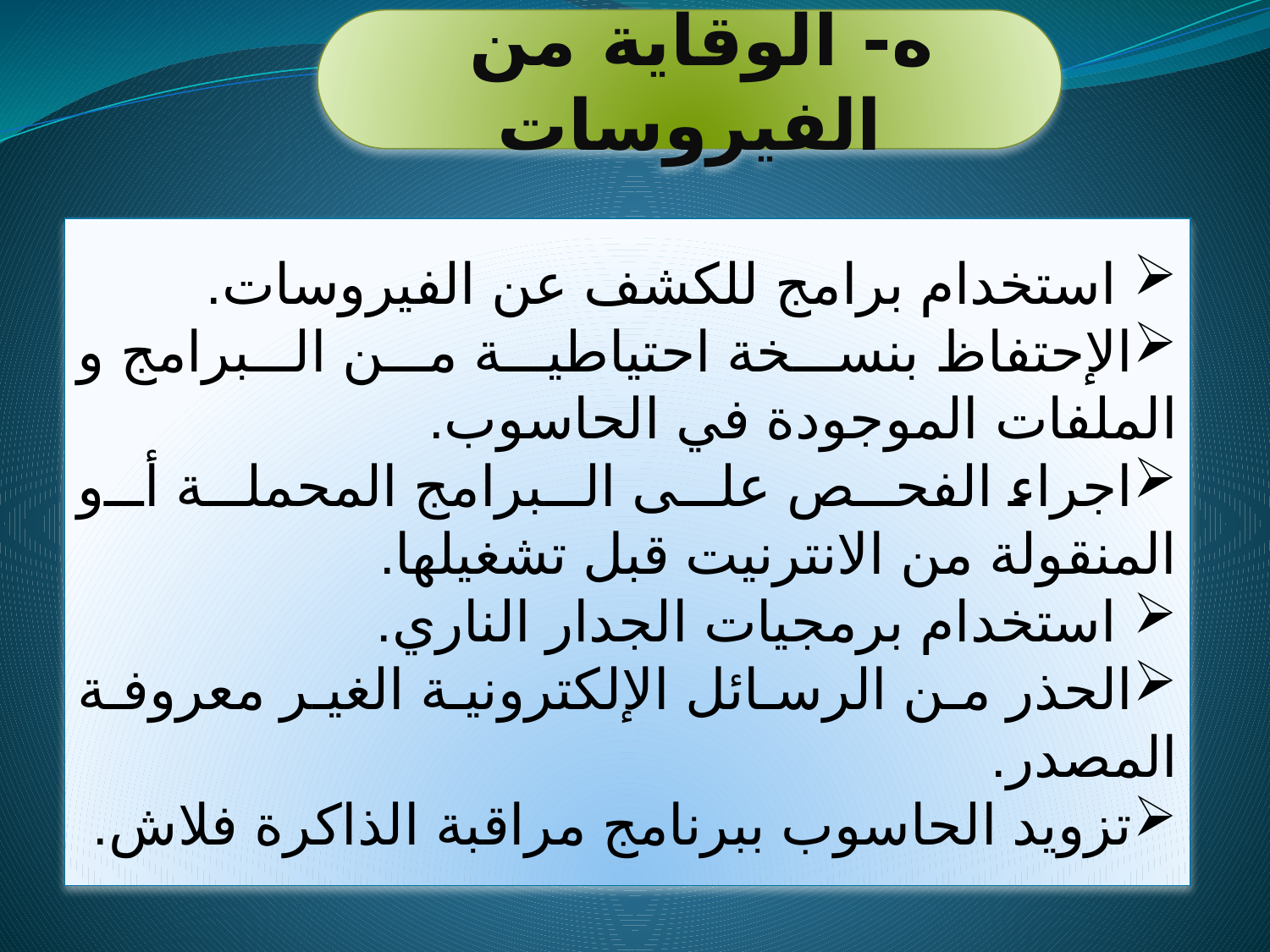

ه- الوقاية من  الفيروسات
 استخدام برامج للكشف عن الفيروسات.
الإحتفاظ بنسخة احتياطية من البرامج و الملفات الموجودة في الحاسوب.
اجراء الفحص على البرامج المحملة أو المنقولة من الانترنيت قبل تشغيلها.
 استخدام برمجيات الجدار الناري.
الحذر من الرسائل الإلكترونية الغير معروفة المصدر.
تزويد الحاسوب ببرنامج مراقبة الذاكرة فلاش.